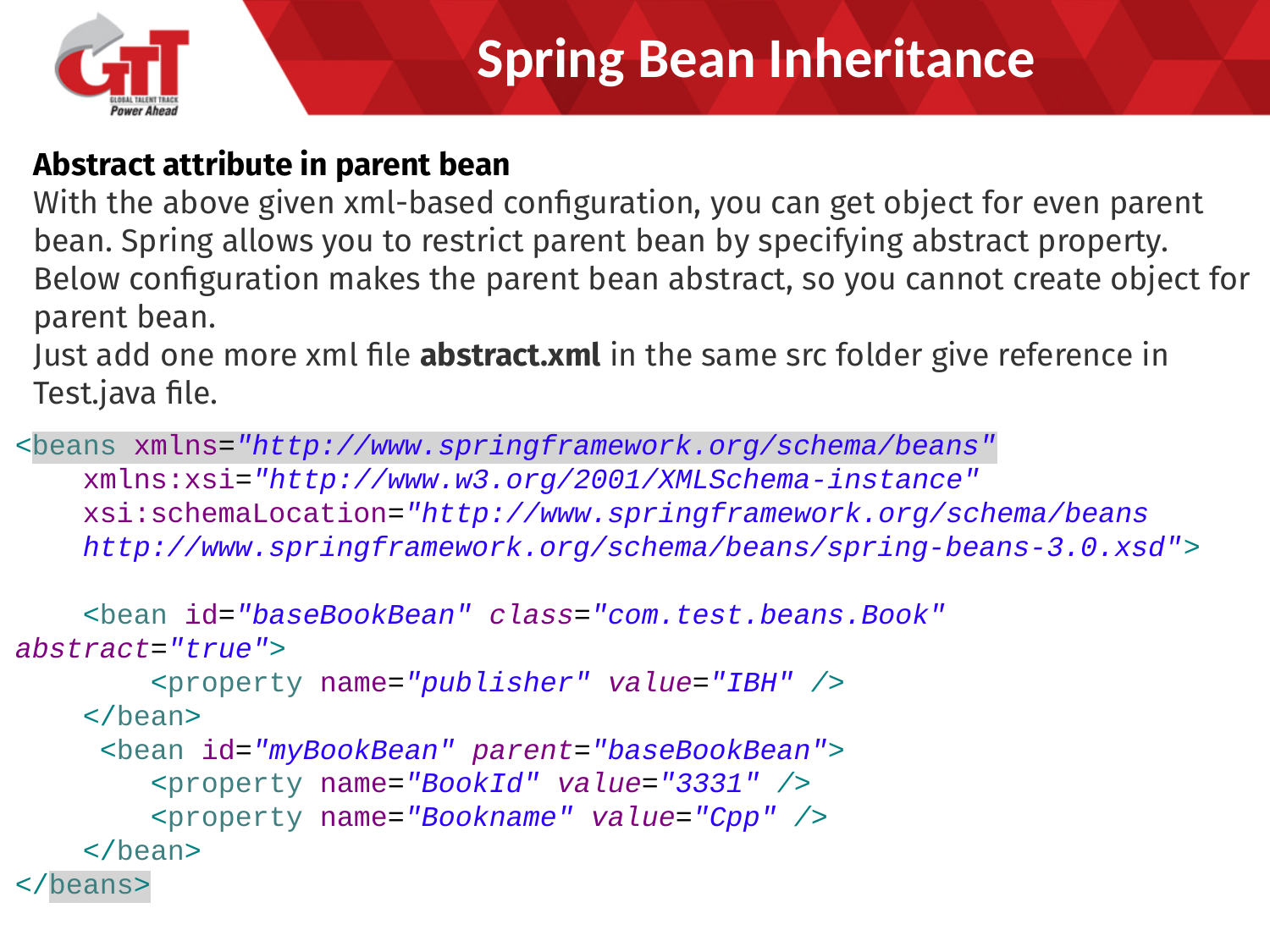

# Spring Bean Inheritance
Abstract attribute in parent bean
With the above given xml-based configuration, you can get object for even parent bean. Spring allows you to restrict parent bean by specifying abstract property. Below configuration makes the parent bean abstract, so you cannot create object for parent bean.
Just add one more xml file abstract.xml in the same src folder give reference in Test.java file.
<beans xmlns="http://www.springframework.org/schema/beans"
    xmlns:xsi="http://www.w3.org/2001/XMLSchema-instance"
    xsi:schemaLocation="http://www.springframework.org/schema/beans
    http://www.springframework.org/schema/beans/spring-beans-3.0.xsd">

    <bean id="baseBookBean" class="com.test.beans.Book" abstract="true">
        <property name="publisher" value="IBH" />
    </bean>
     <bean id="myBookBean" parent="baseBookBean">
        <property name="BookId" value="3331" />
        <property name="Bookname" value="Cpp" />
    </bean>
</beans>